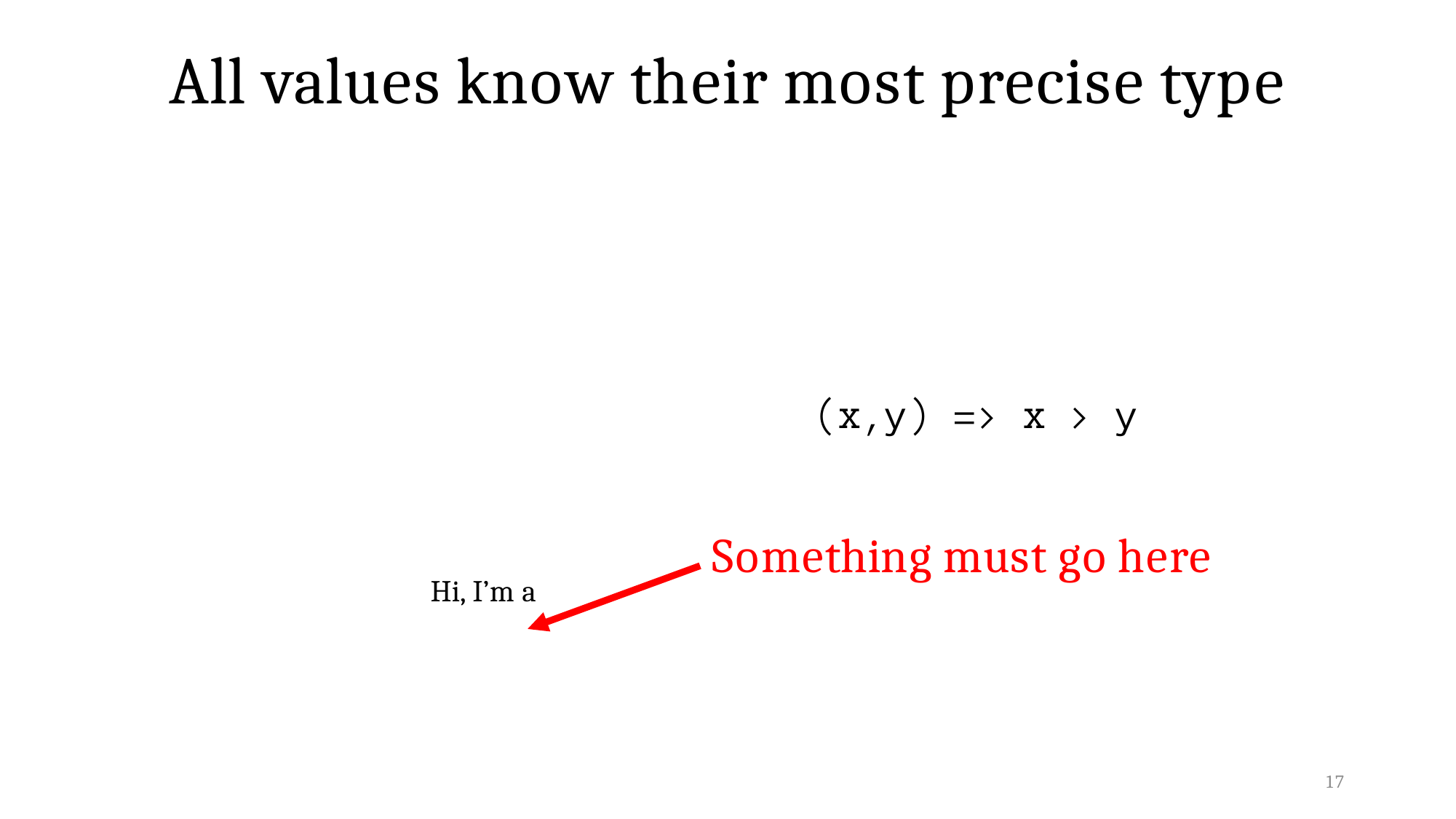

All values know their most precise type
List l = …;
l.sort((x,y) => x > y);
Something must go here
Hi, I’m a

17